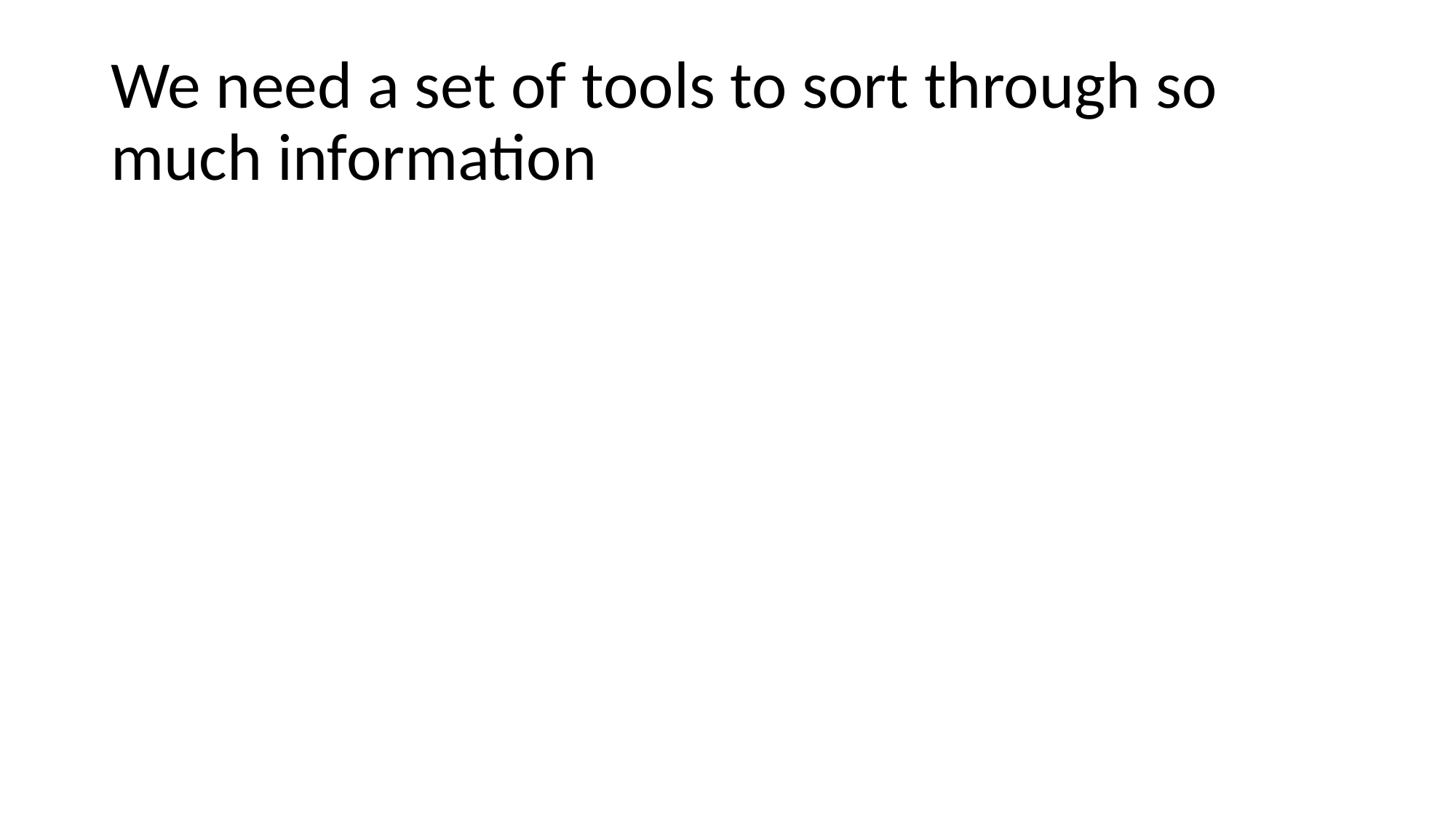

# We need a set of tools to sort through so much information